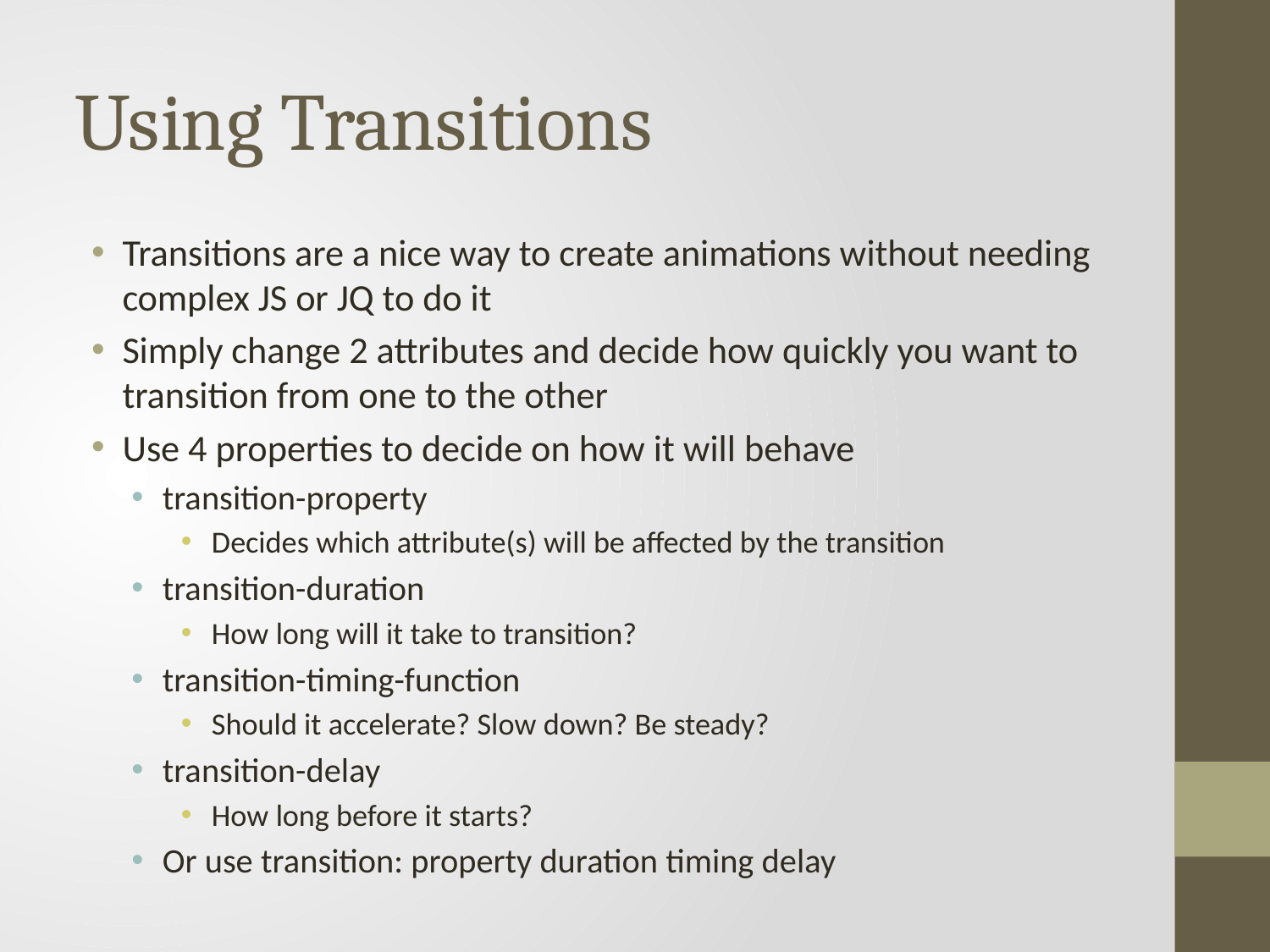

# Using Transitions
Transitions are a nice way to create animations without needing complex JS or JQ to do it
Simply change 2 attributes and decide how quickly you want to transition from one to the other
Use 4 properties to decide on how it will behave
transition-property
Decides which attribute(s) will be affected by the transition
transition-duration
How long will it take to transition?
transition-timing-function
Should it accelerate? Slow down? Be steady?
transition-delay
How long before it starts?
Or use transition: property duration timing delay